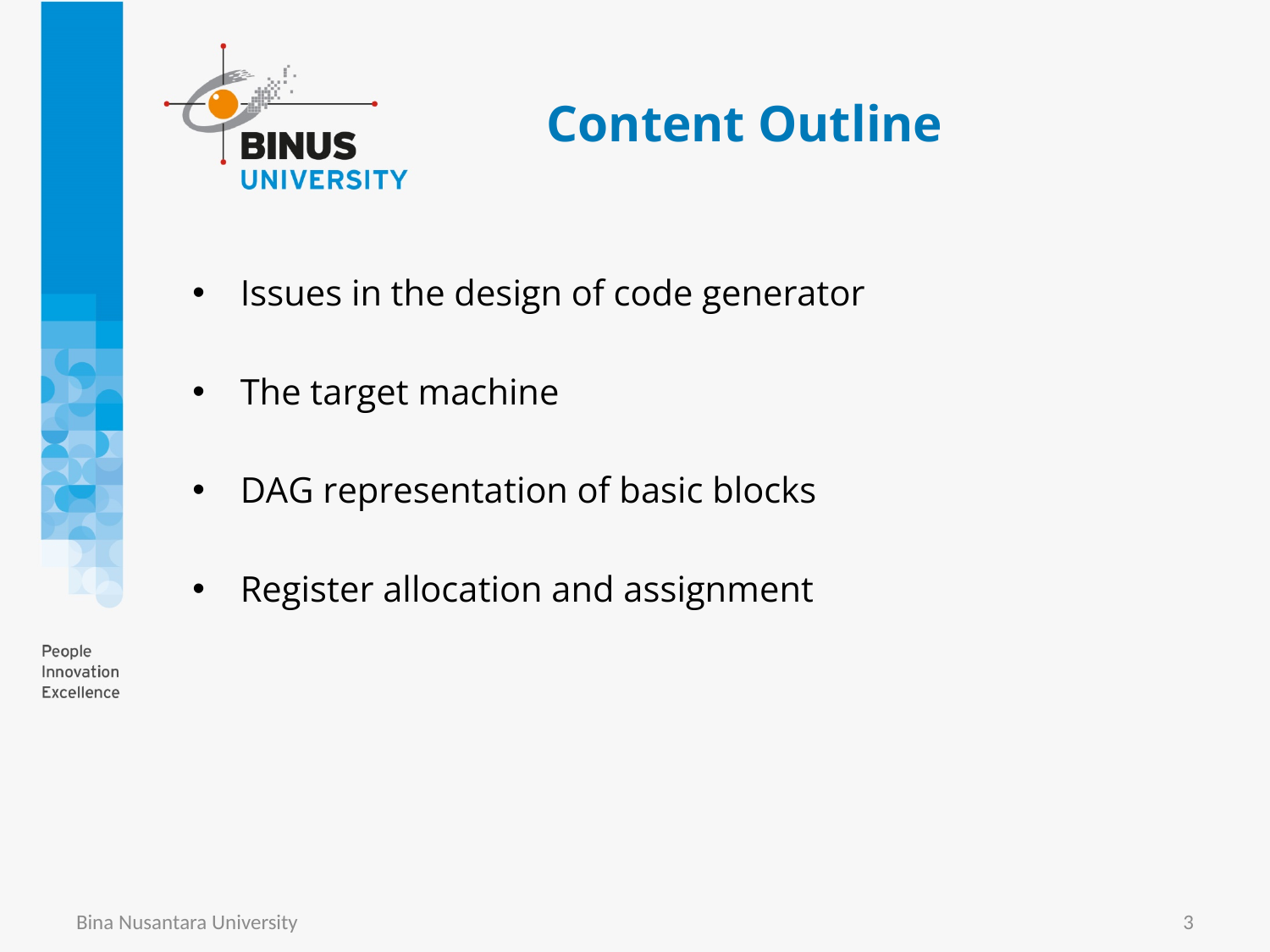

# Content Outline
Issues in the design of code generator

The target machine

DAG representation of basic blocks

Register allocation and assignment
Bina Nusantara University
3